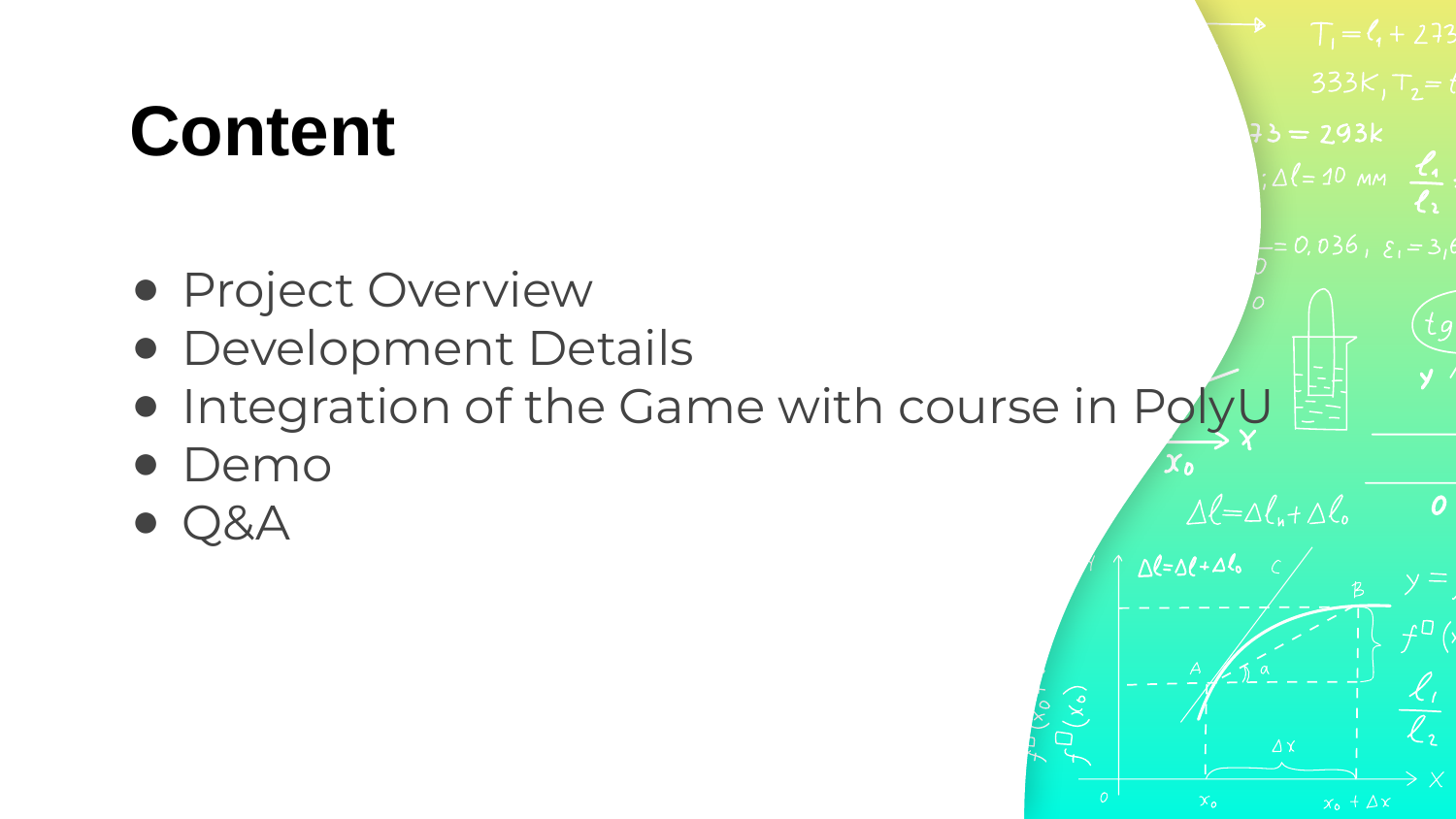

# Content
Project Overview
Development Details
Integration of the Game with course in PolyU
Demo
Q&A